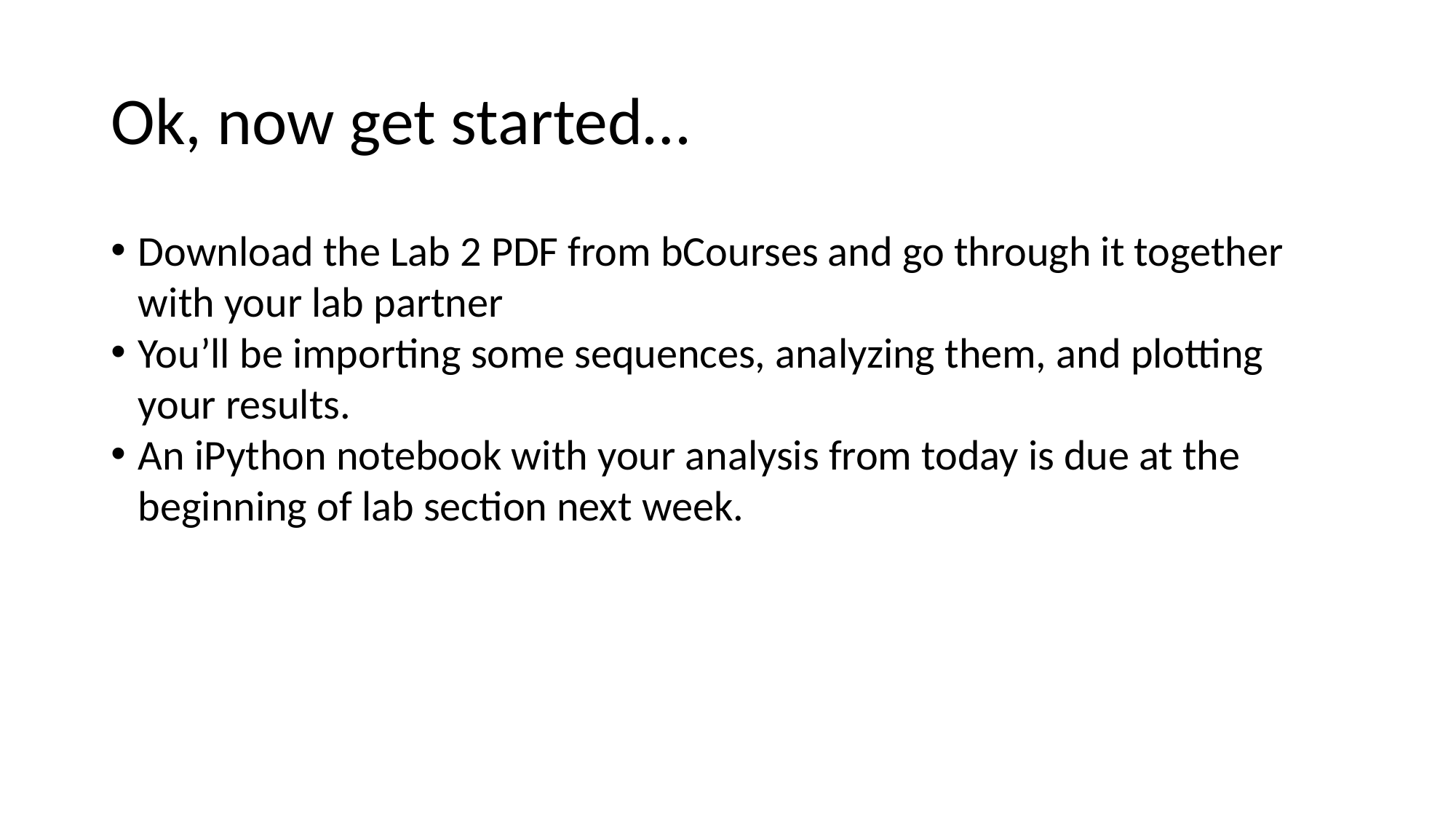

# Ok, now get started…
Download the Lab 2 PDF from bCourses and go through it together with your lab partner
You’ll be importing some sequences, analyzing them, and plotting your results.
An iPython notebook with your analysis from today is due at the beginning of lab section next week.